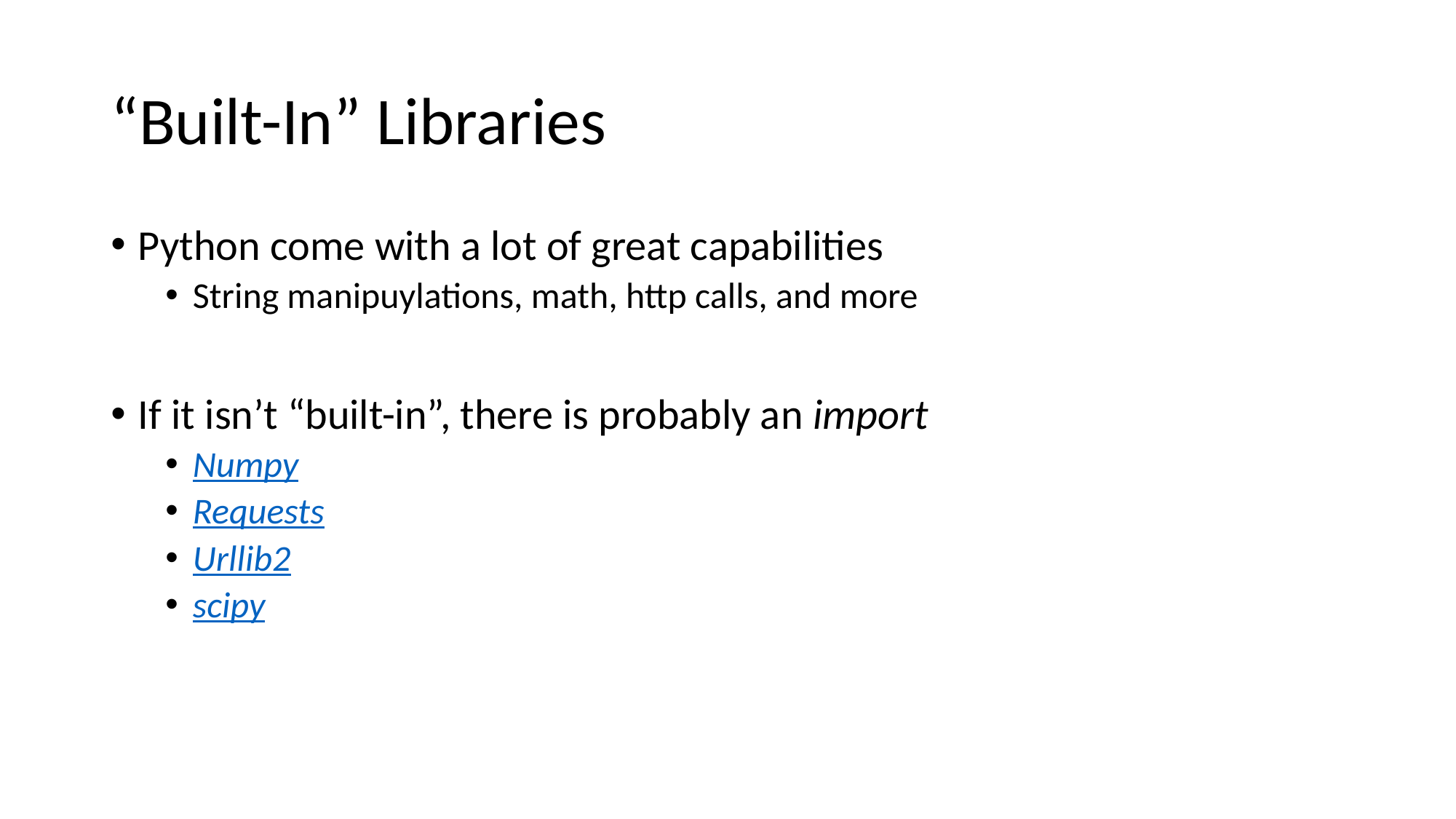

# “Built-In” Libraries
Python come with a lot of great capabilities
String manipuylations, math, http calls, and more

If it isn’t “built-in”, there is probably an import
Numpy
Requests
Urllib2
scipy